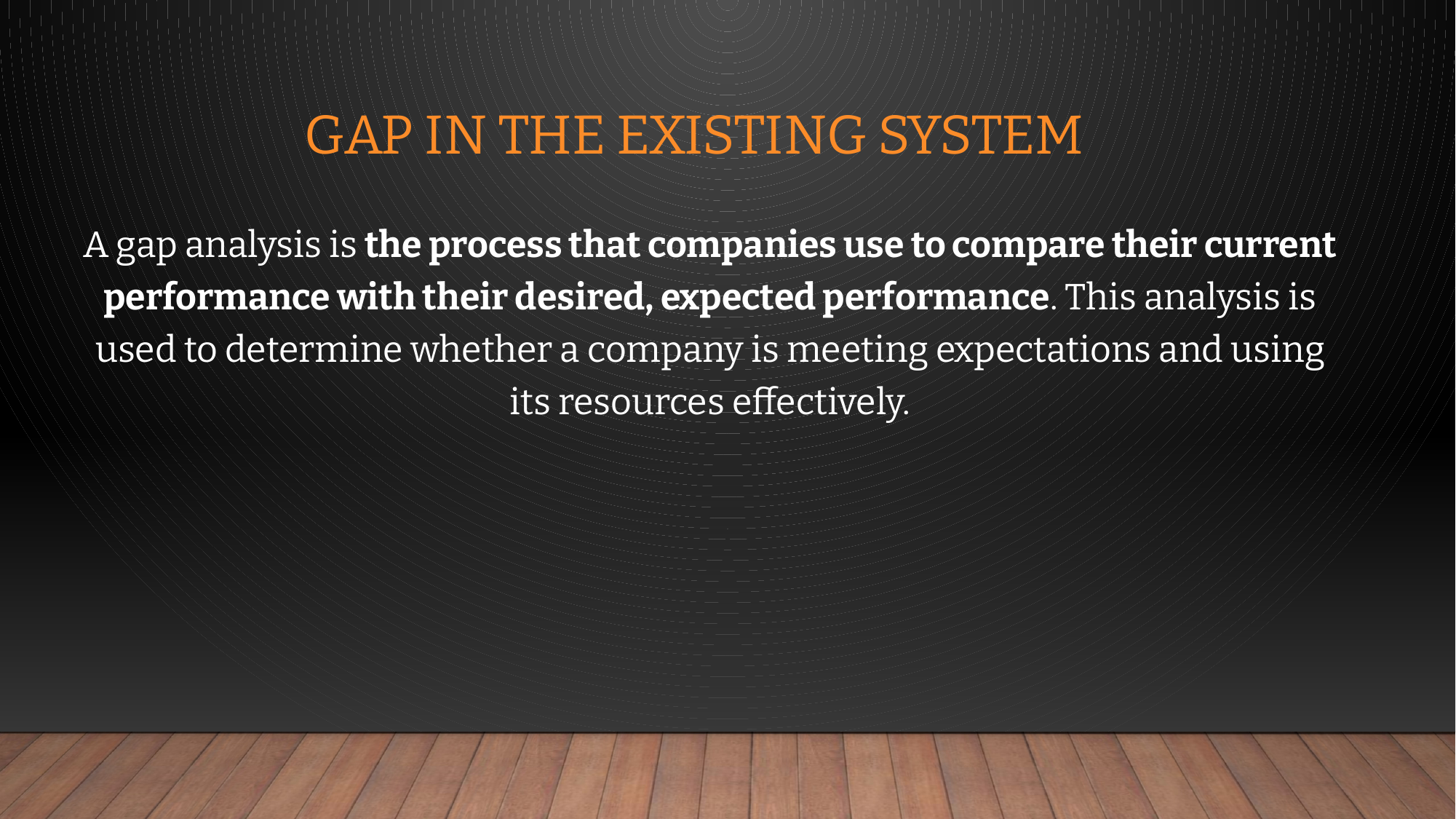

# Gap in the existing system
A gap analysis is the process that companies use to compare their current performance with their desired, expected performance. This analysis is used to determine whether a company is meeting expectations and using its resources effectively.